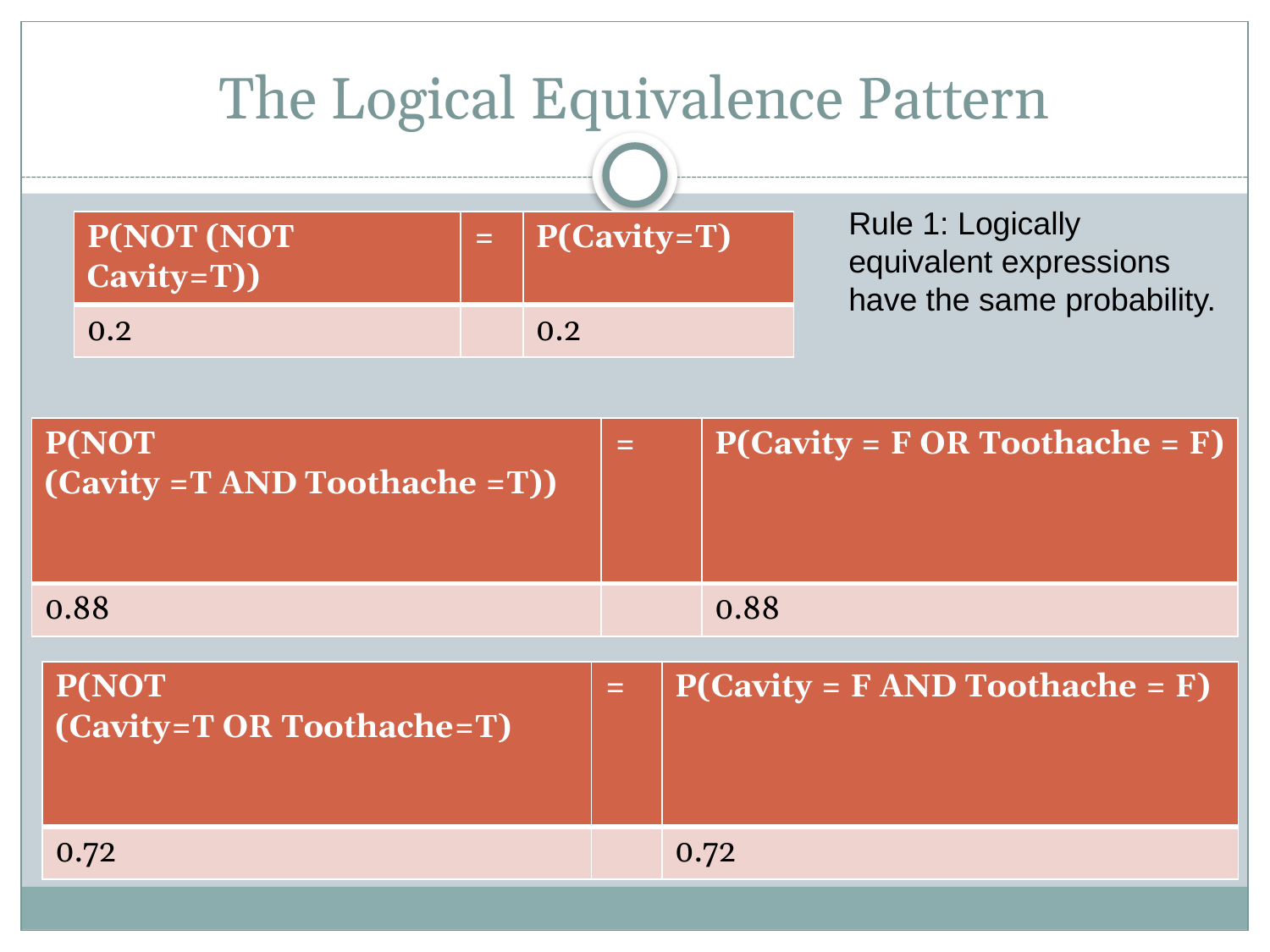

# The Logical Equivalence Pattern
Rule 1: Logically equivalent expressions have the same probability.
| P(NOT (NOT Cavity=T)) | = | P(Cavity=T) |
| --- | --- | --- |
| 0.2 |  | 0.2 |
| P(NOT (Cavity =T AND Toothache =T)) | = | P(Cavity = F OR Toothache = F) |
| --- | --- | --- |
| 0.88 |  | 0.88 |
| P(NOT (Cavity=T OR Toothache=T) | = | P(Cavity = F AND Toothache = F) |
| --- | --- | --- |
| 0.72 |  | 0.72 |